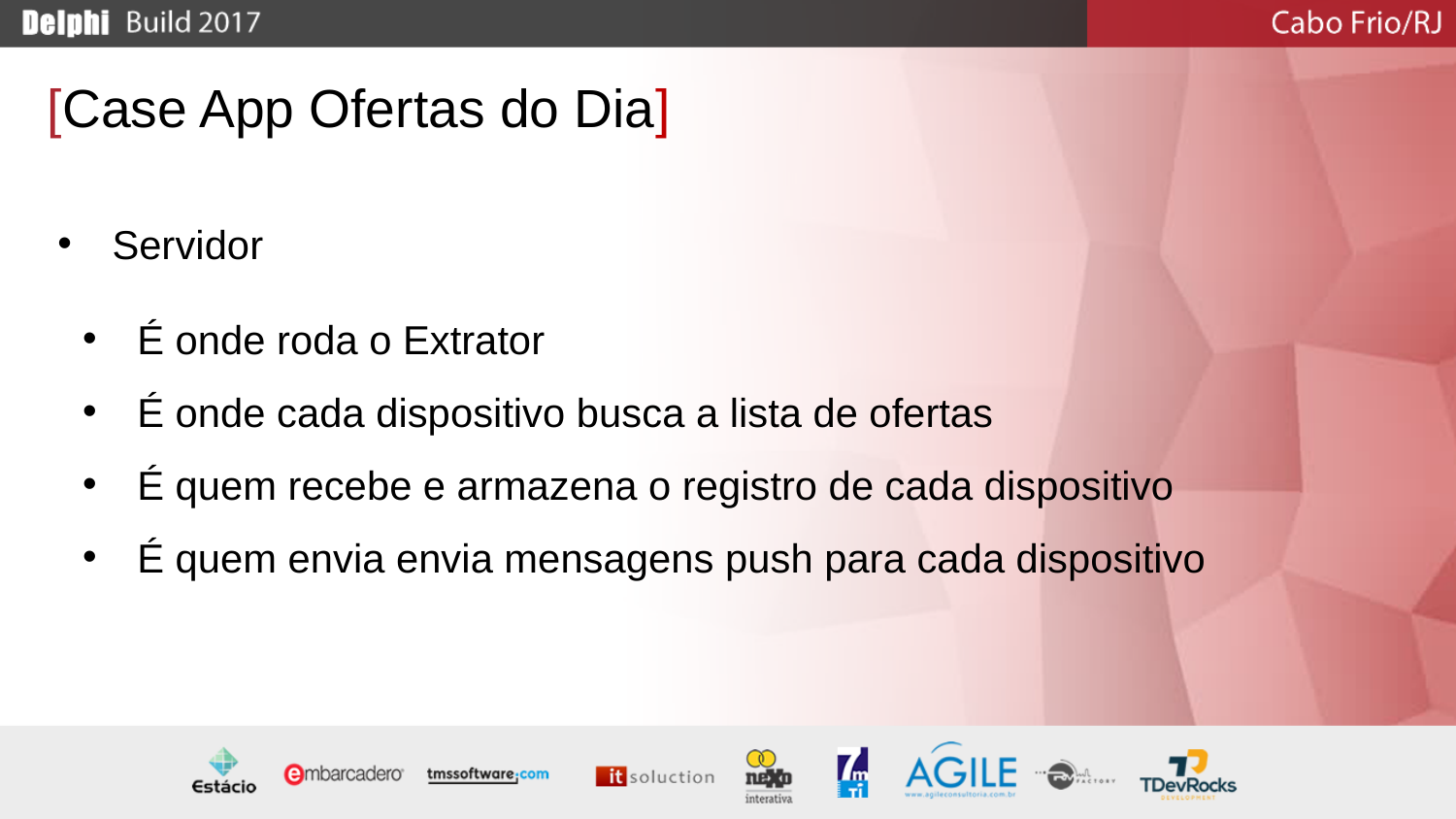

[Case App Ofertas do Dia]
Servidor
É onde roda o Extrator
É onde cada dispositivo busca a lista de ofertas
É quem recebe e armazena o registro de cada dispositivo
É quem envia envia mensagens push para cada dispositivo